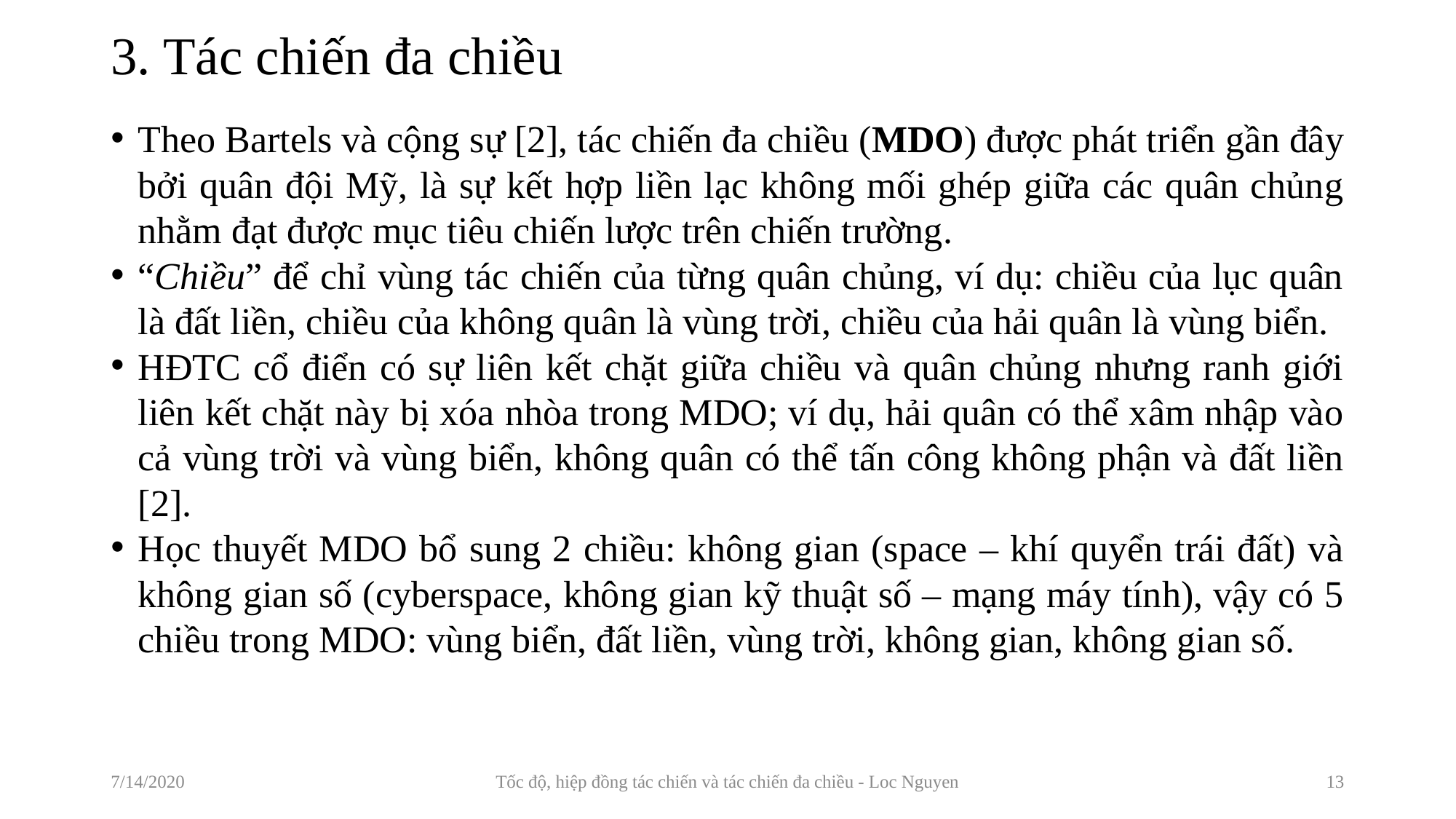

# 3. Tác chiến đa chiều
Theo Bartels và cộng sự [2], tác chiến đa chiều (MDO) được phát triển gần đây bởi quân đội Mỹ, là sự kết hợp liền lạc không mối ghép giữa các quân chủng nhằm đạt được mục tiêu chiến lược trên chiến trường.
“Chiều” để chỉ vùng tác chiến của từng quân chủng, ví dụ: chiều của lục quân là đất liền, chiều của không quân là vùng trời, chiều của hải quân là vùng biển.
HĐTC cổ điển có sự liên kết chặt giữa chiều và quân chủng nhưng ranh giới liên kết chặt này bị xóa nhòa trong MDO; ví dụ, hải quân có thể xâm nhập vào cả vùng trời và vùng biển, không quân có thể tấn công không phận và đất liền [2].
Học thuyết MDO bổ sung 2 chiều: không gian (space – khí quyển trái đất) và không gian số (cyberspace, không gian kỹ thuật số – mạng máy tính), vậy có 5 chiều trong MDO: vùng biển, đất liền, vùng trời, không gian, không gian số.
7/14/2020
Tốc độ, hiệp đồng tác chiến và tác chiến đa chiều - Loc Nguyen
13